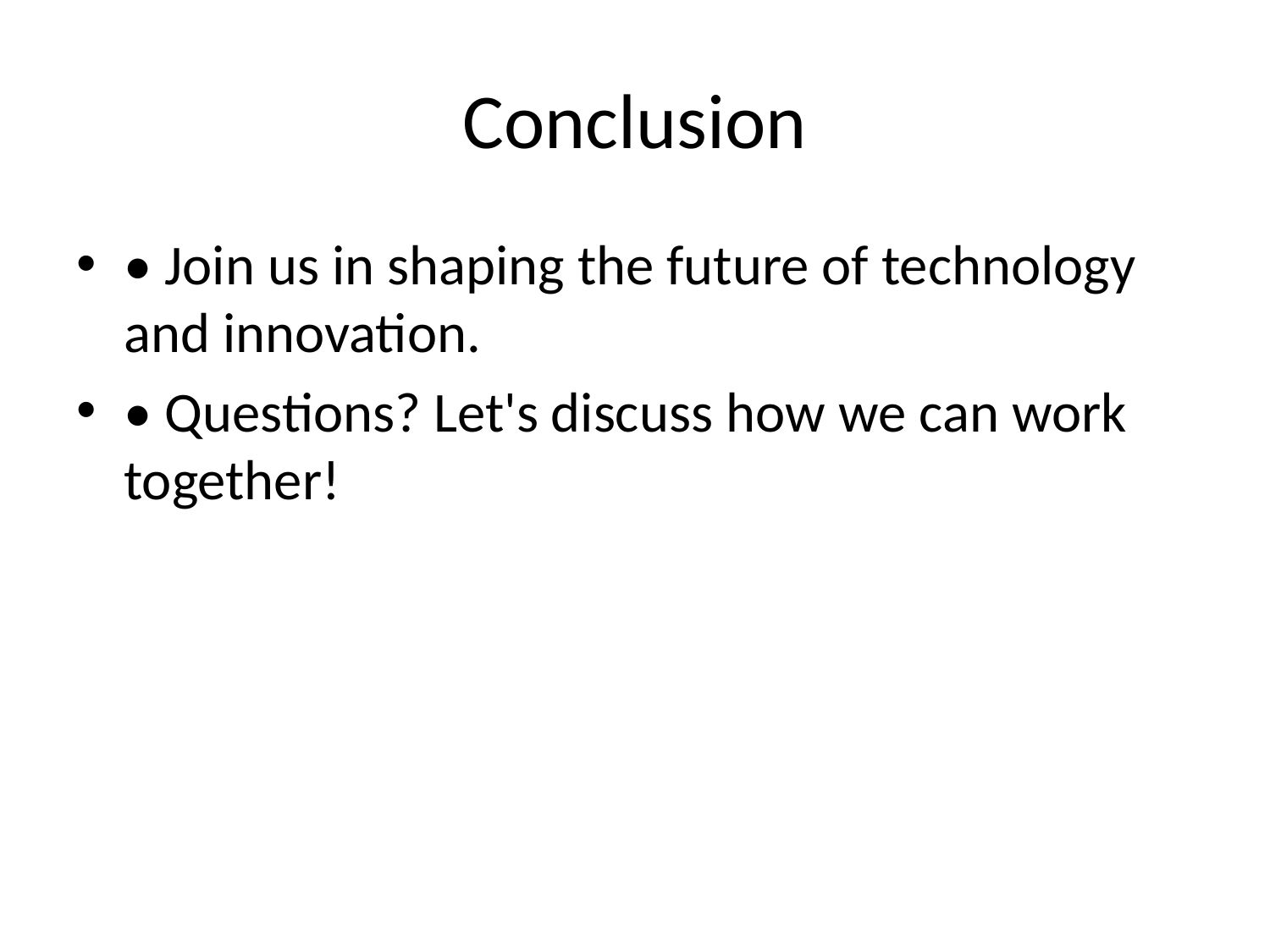

# Conclusion
• Join us in shaping the future of technology and innovation.
• Questions? Let's discuss how we can work together!